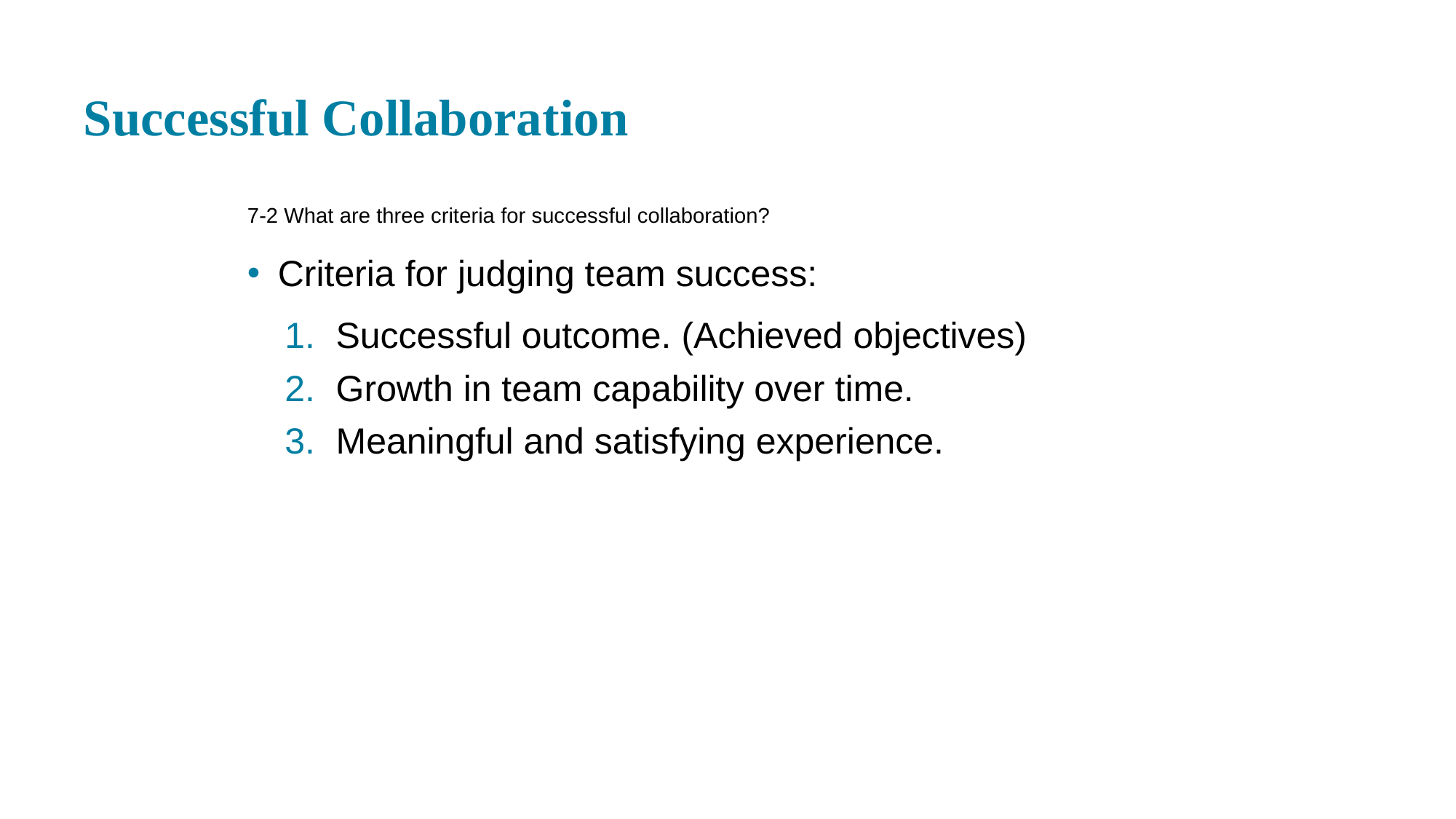

# Successful Collaboration
7-2 What are three criteria for successful collaboration?
Criteria for judging team success:
Successful outcome. (Achieved objectives)
Growth in team capability over time.
Meaningful and satisfying experience.